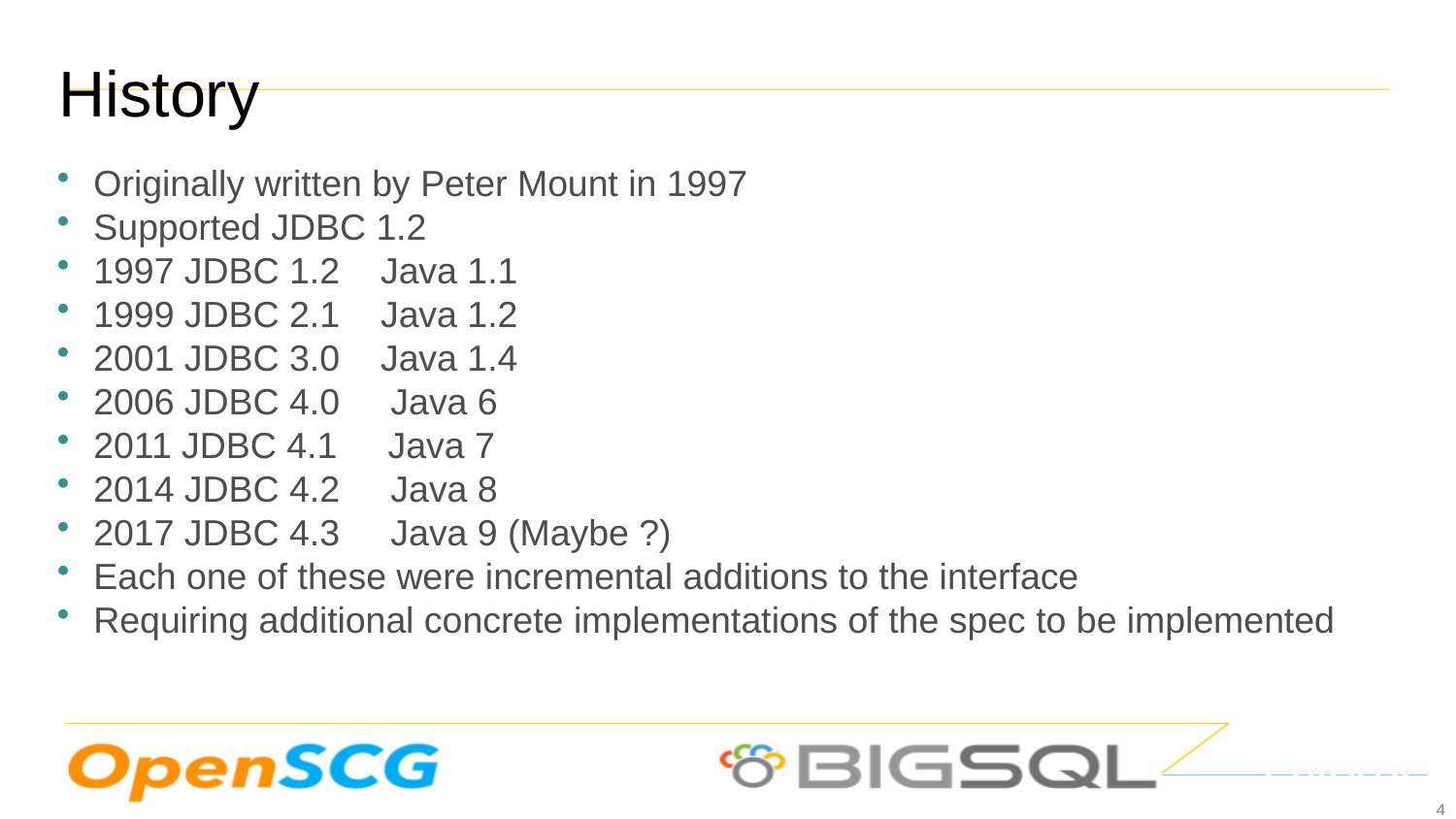

History
Originally written by Peter Mount in 1997
Supported JDBC 1.2
1997 JDBC 1.2    Java 1.1
1999 JDBC 2.1    Java 1.2
2001 JDBC 3.0    Java 1.4
2006 JDBC 4.0     Java 6
2011 JDBC 4.1     Java 7
2014 JDBC 4.2     Java 8
2017 JDBC 4.3     Java 9 (Maybe ?)
Each one of these were incremental additions to the interface
Requiring additional concrete implementations of the spec to be implemented